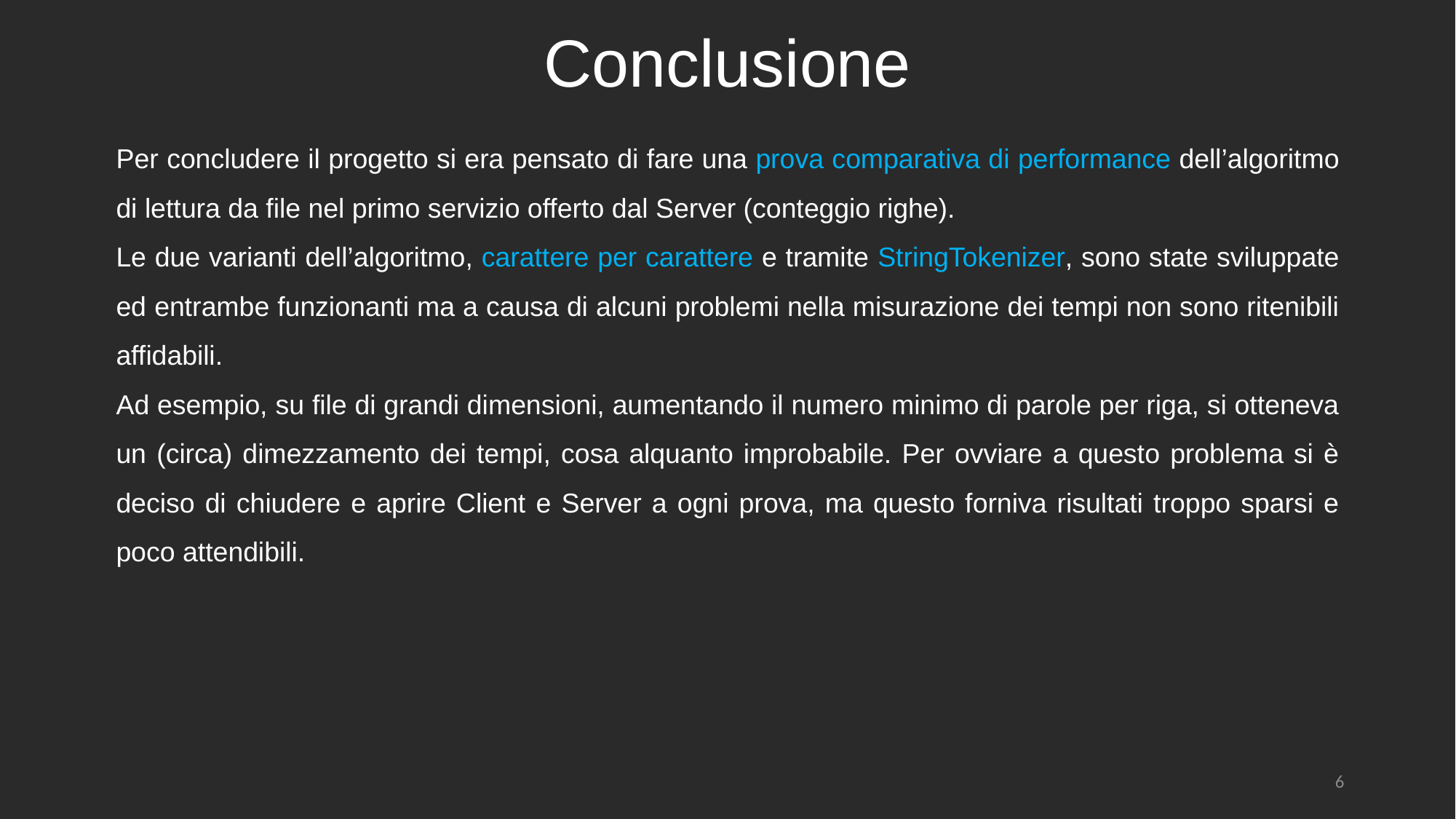

# Conclusione
Per concludere il progetto si era pensato di fare una prova comparativa di performance dell’algoritmo di lettura da file nel primo servizio offerto dal Server (conteggio righe).
Le due varianti dell’algoritmo, carattere per carattere e tramite StringTokenizer, sono state sviluppate ed entrambe funzionanti ma a causa di alcuni problemi nella misurazione dei tempi non sono ritenibili affidabili.
Ad esempio, su file di grandi dimensioni, aumentando il numero minimo di parole per riga, si otteneva un (circa) dimezzamento dei tempi, cosa alquanto improbabile. Per ovviare a questo problema si è deciso di chiudere e aprire Client e Server a ogni prova, ma questo forniva risultati troppo sparsi e poco attendibili.
6